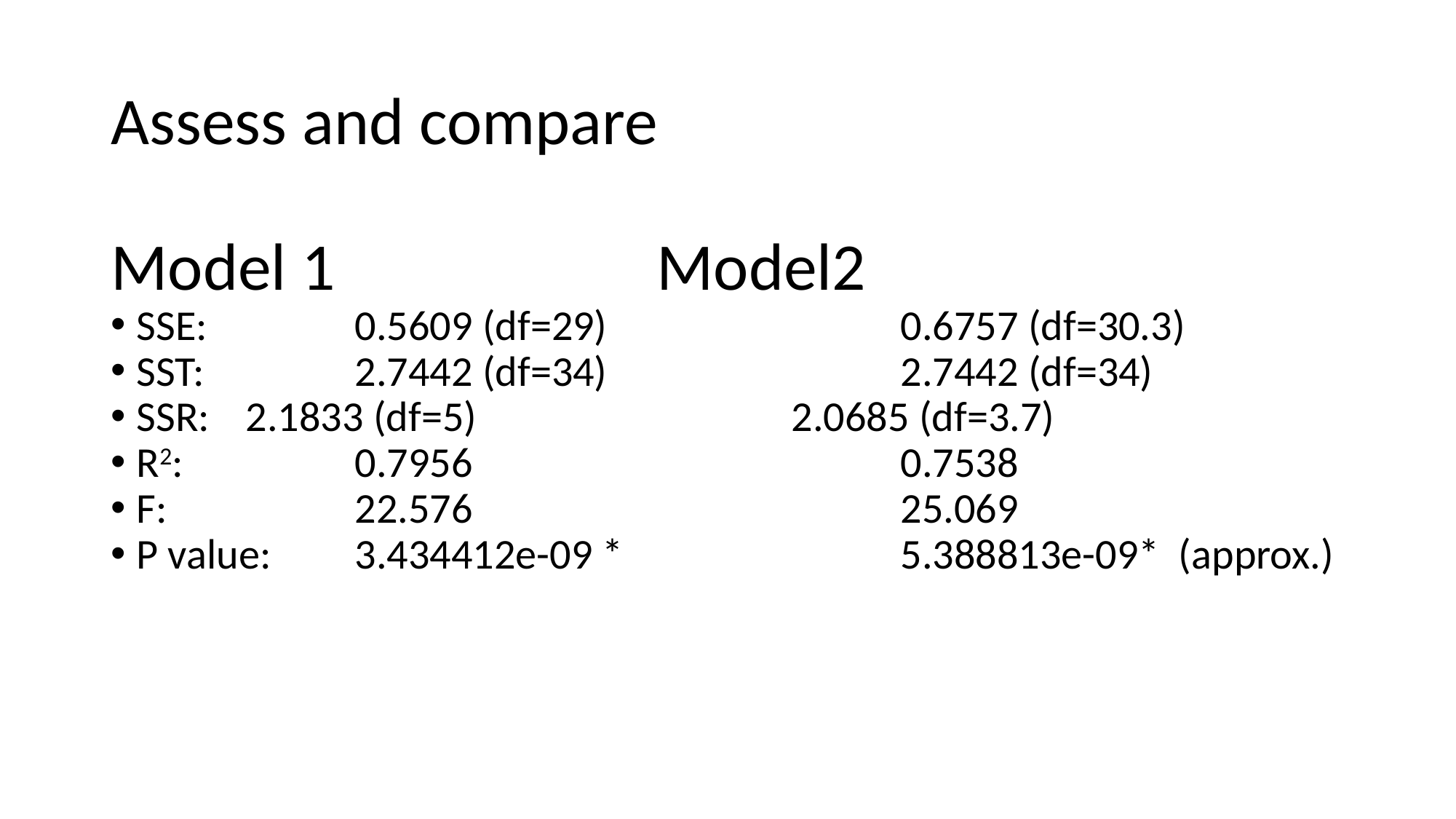

Assess and compare
Model 1			Model2
SSE:	  	0.5609 (df=29)			0.6757 (df=30.3)
SST: 	 	2.7442 (df=34)			2.7442 (df=34)
SSR: 	2.1833 (df=5)			2.0685 (df=3.7)
R2: 		0.7956				0.7538
F: 		22.576				25.069
P value: 	3.434412e-09 *			5.388813e-09*  (approx.)